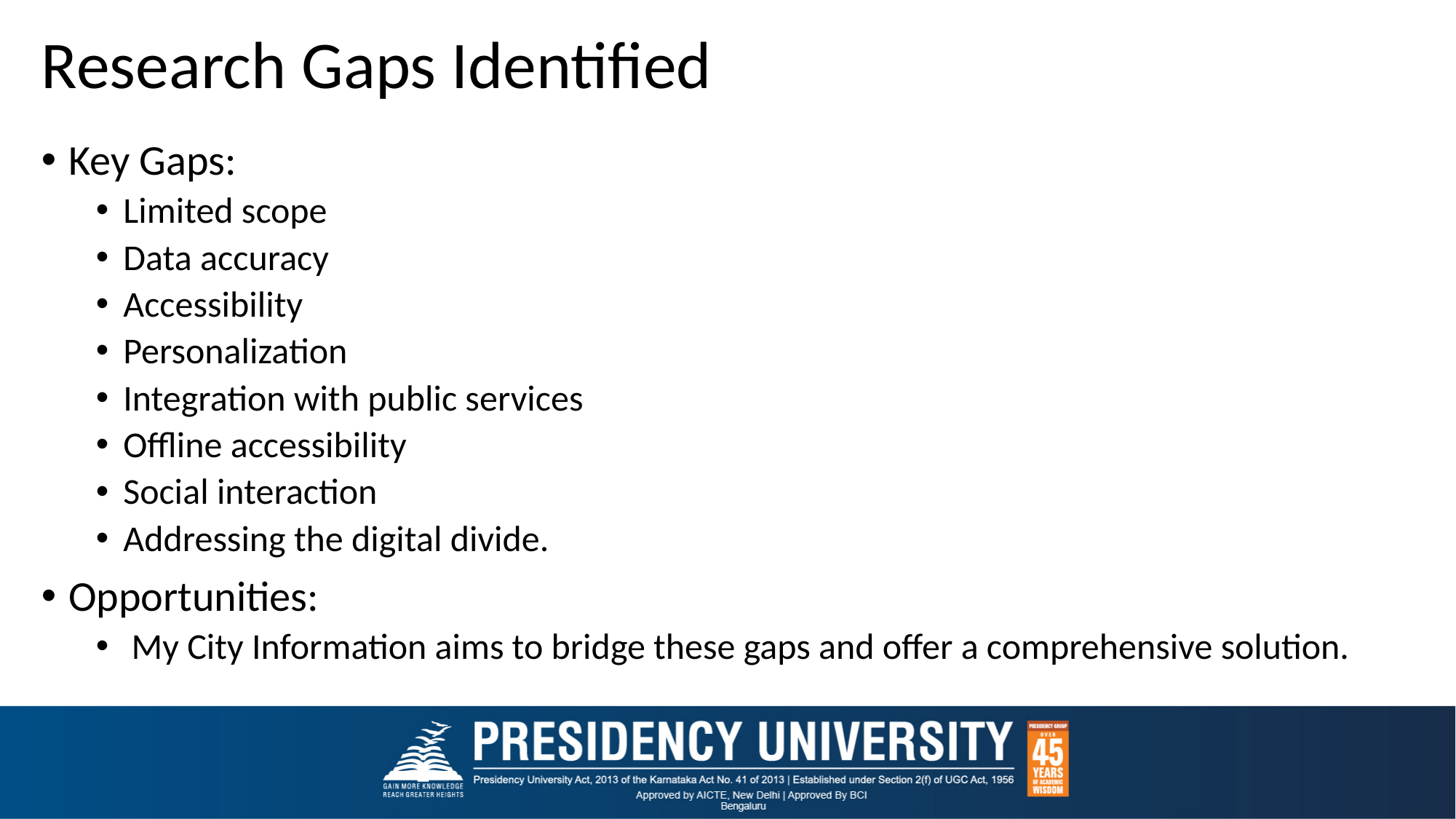

# Research Gaps Identified
Key Gaps:
Limited scope
Data accuracy
Accessibility
Personalization
Integration with public services
Offline accessibility
Social interaction
Addressing the digital divide.
Opportunities:
 My City Information aims to bridge these gaps and offer a comprehensive solution.